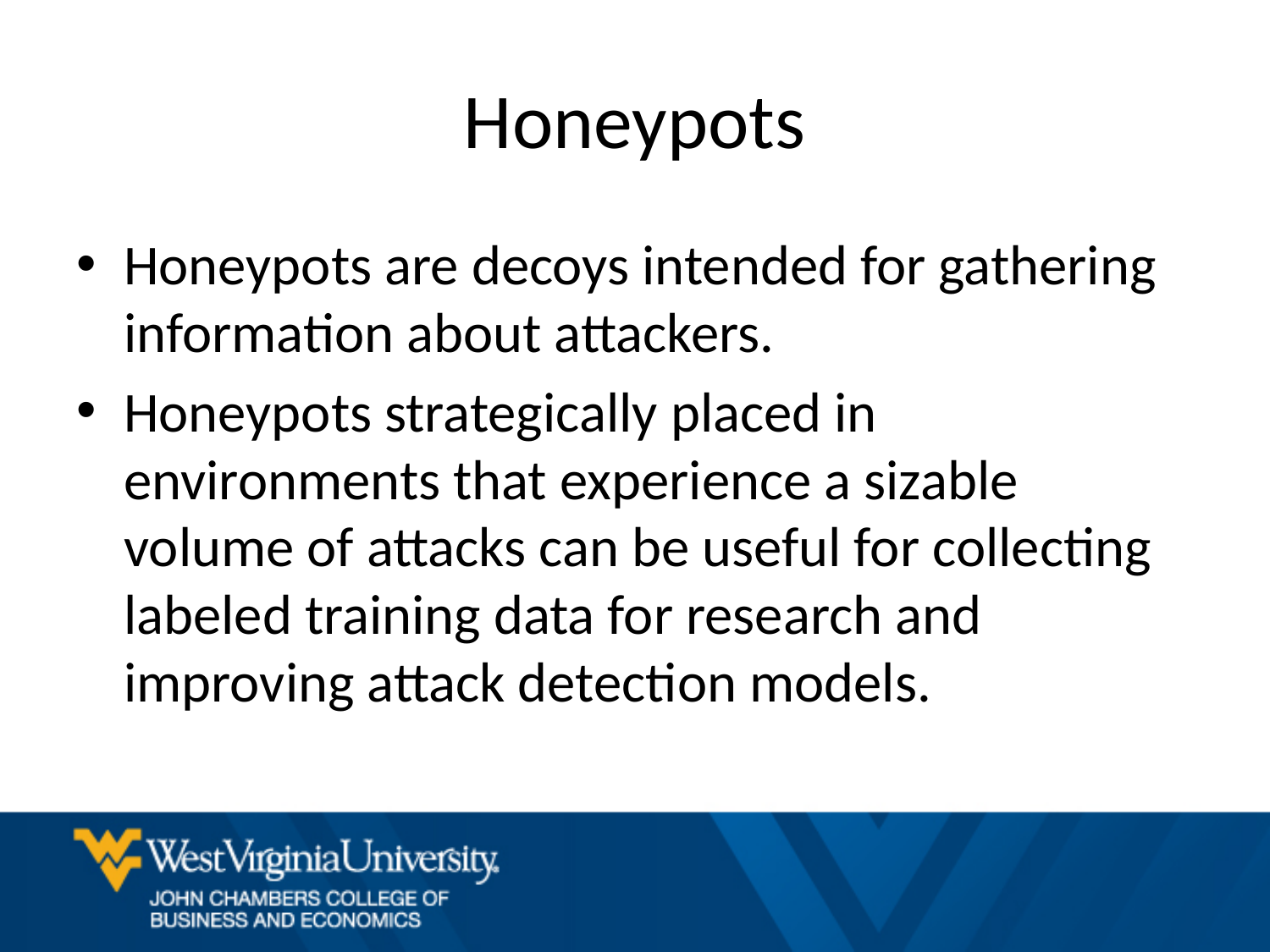

# Honeypots
Honeypots are decoys intended for gathering information about attackers.
Honeypots strategically placed in environments that experience a sizable volume of attacks can be useful for collecting labeled training data for research and improving attack detection models.